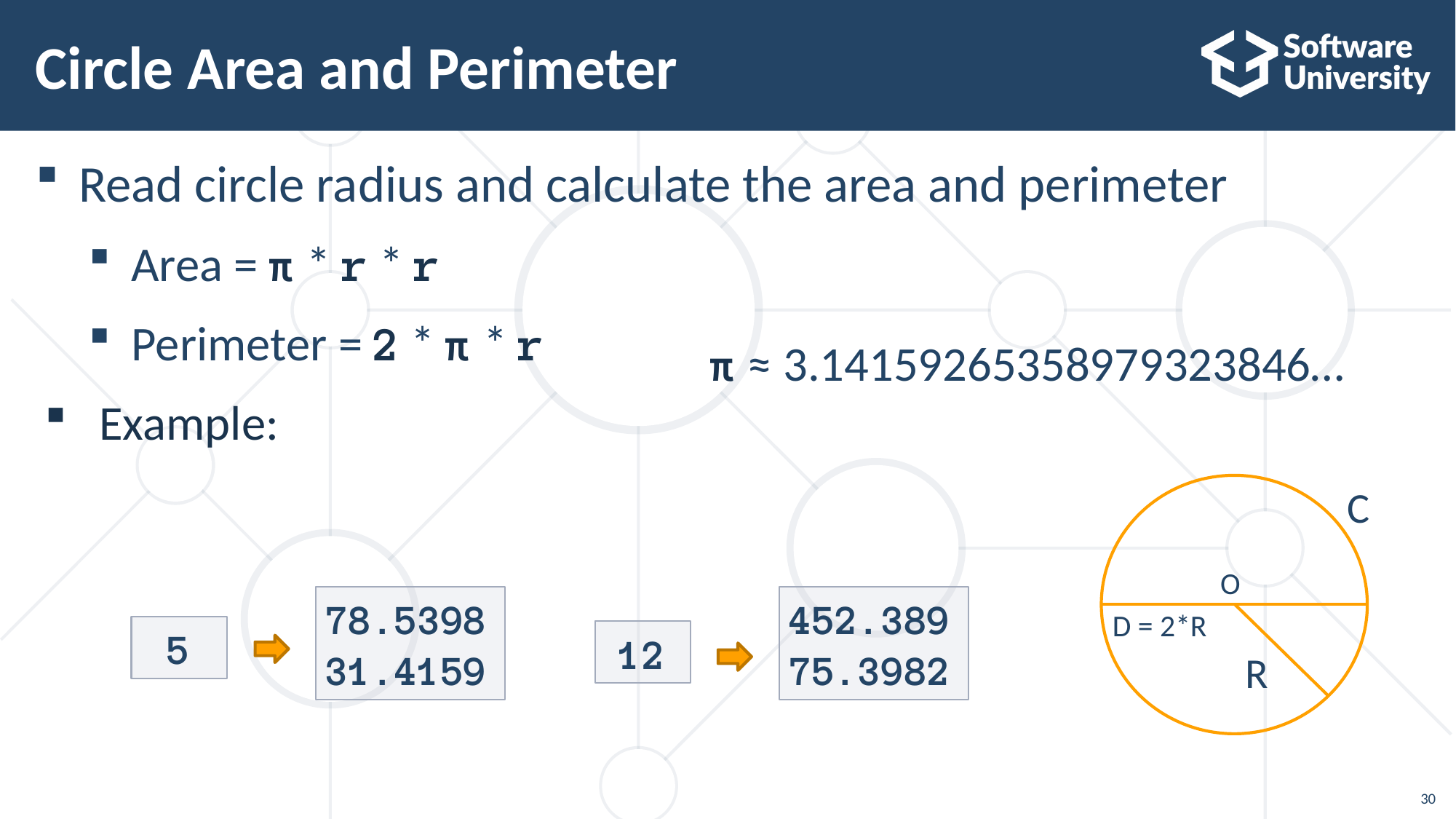

# Circle Area and Perimeter
Read circle radius and calculate the area and perimeter
Area = π * r * r
Perimeter = 2 * π * r
Example:

π ≈ 3.14159265358979323846…
C

O
78.5398
31.4159
5

452.389
75.3982
12
D = 2*R
R

30